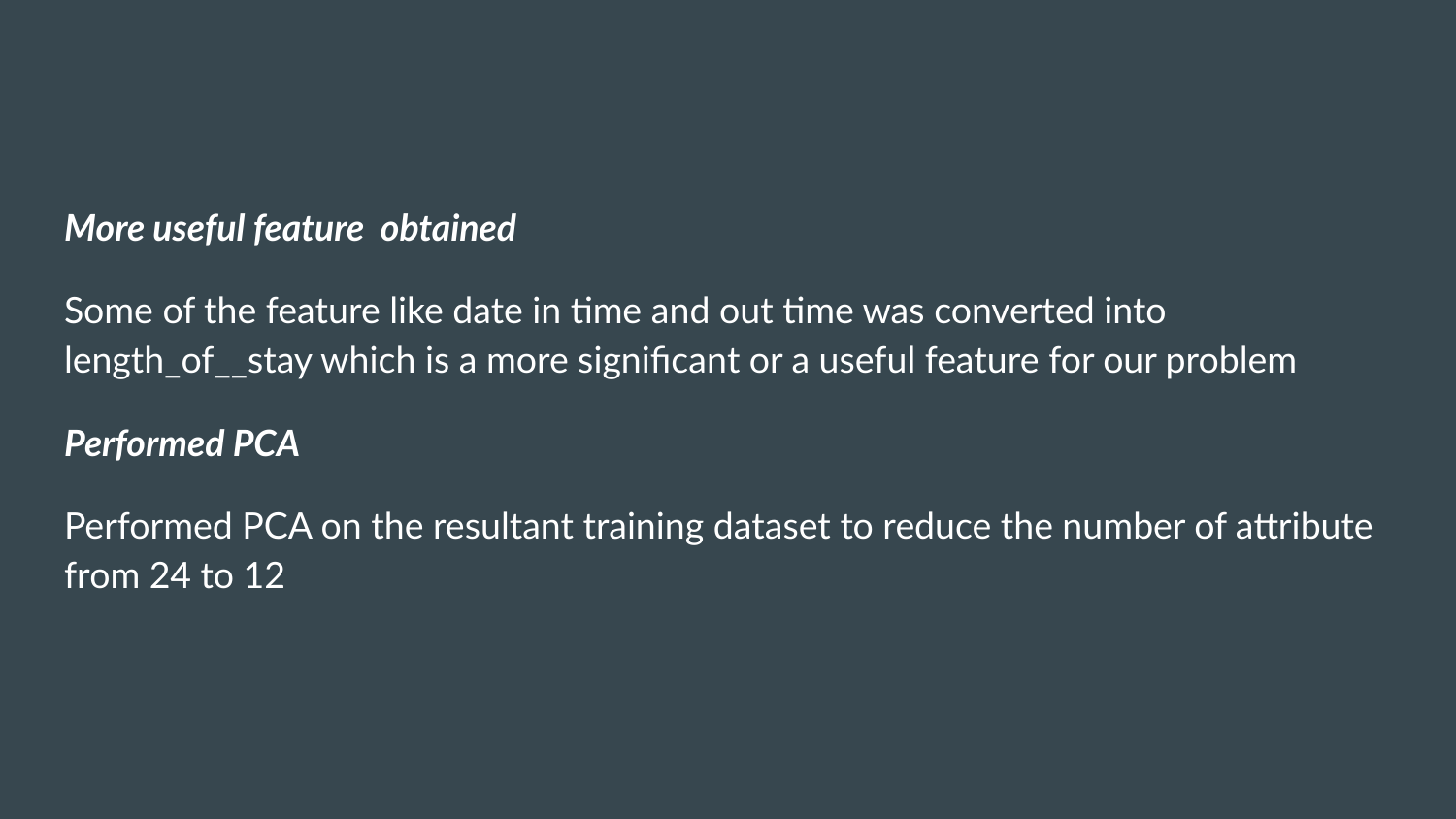

More useful feature  obtained
Some of the feature like date in time and out time was converted into length_of__stay which is a more significant or a useful feature for our problem
Performed PCA
Performed PCA on the resultant training dataset to reduce the number of attribute from 24 to 12